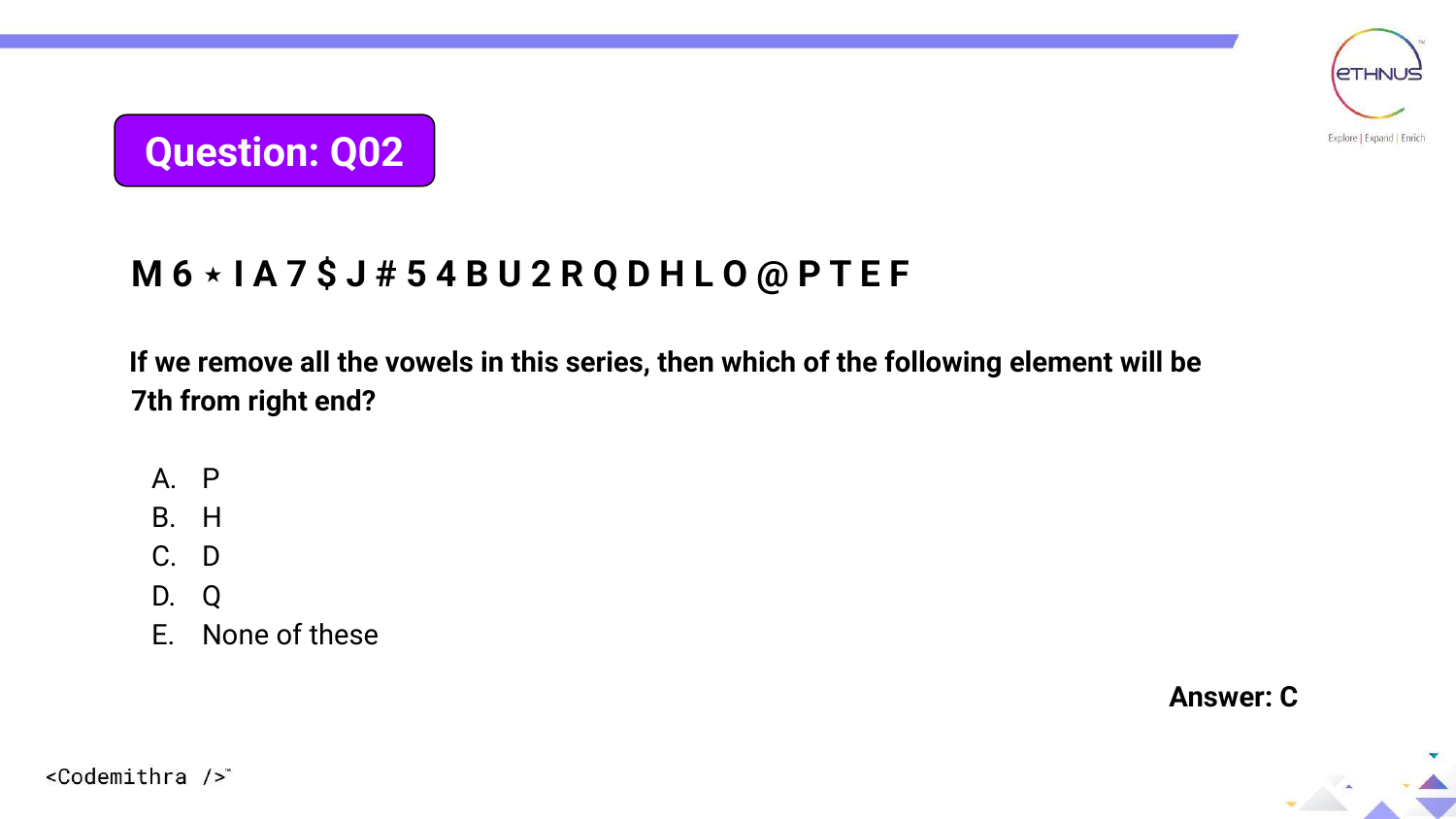

Question: 02
Question: Q02

M 6 ⋆ I A 7 $ J # 5 4 B U 2 R Q D H L O @ P T E F

If we remove all the vowels in this series, then which of the following element will be
7th from right end?

P
H
D
Q
None of these
Answer: C